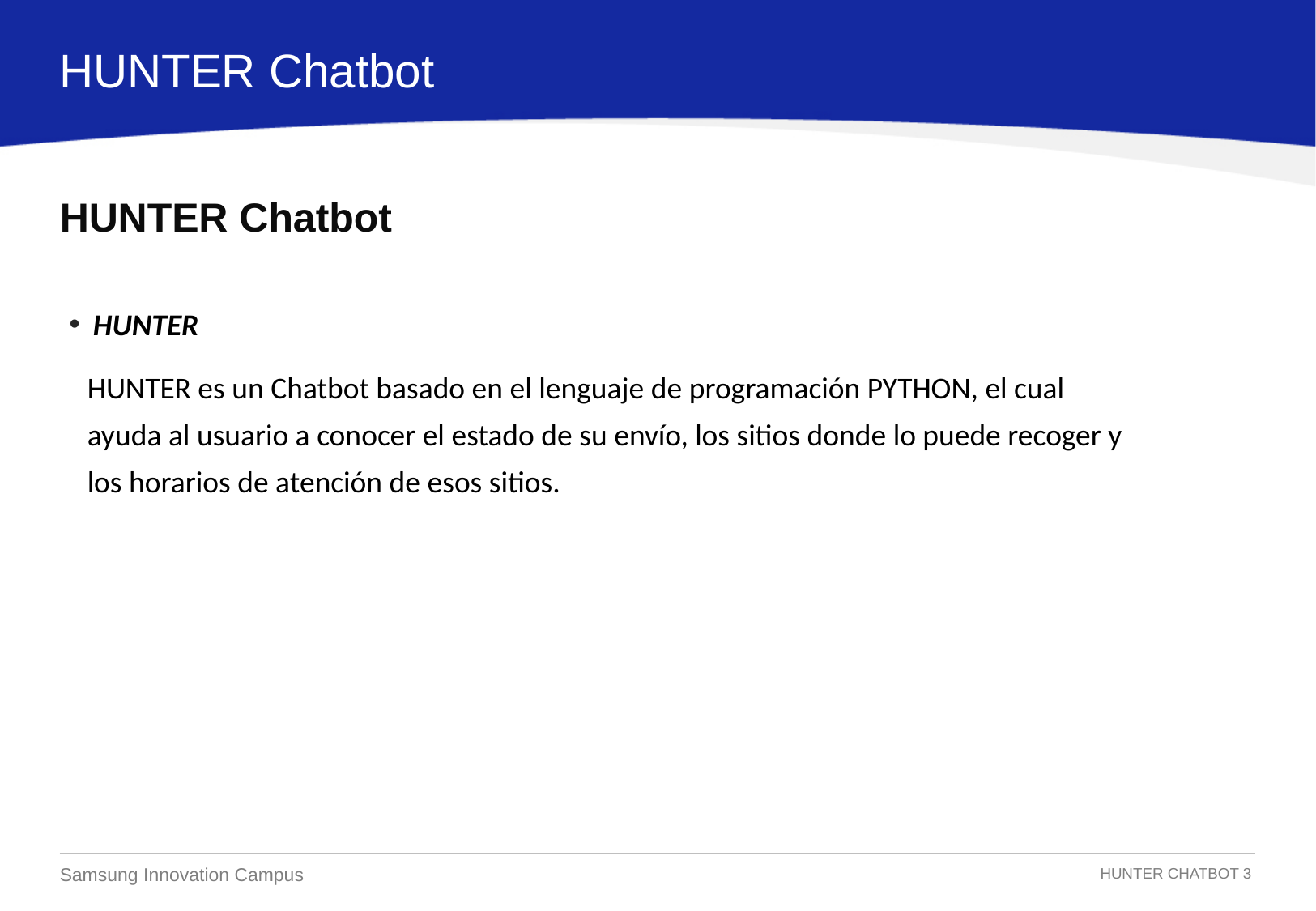

HUNTER Chatbot
# HUNTER Chatbot
HUNTER
HUNTER es un Chatbot basado en el lenguaje de programación PYTHON, el cual ayuda al usuario a conocer el estado de su envío, los sitios donde lo puede recoger y los horarios de atención de esos sitios.